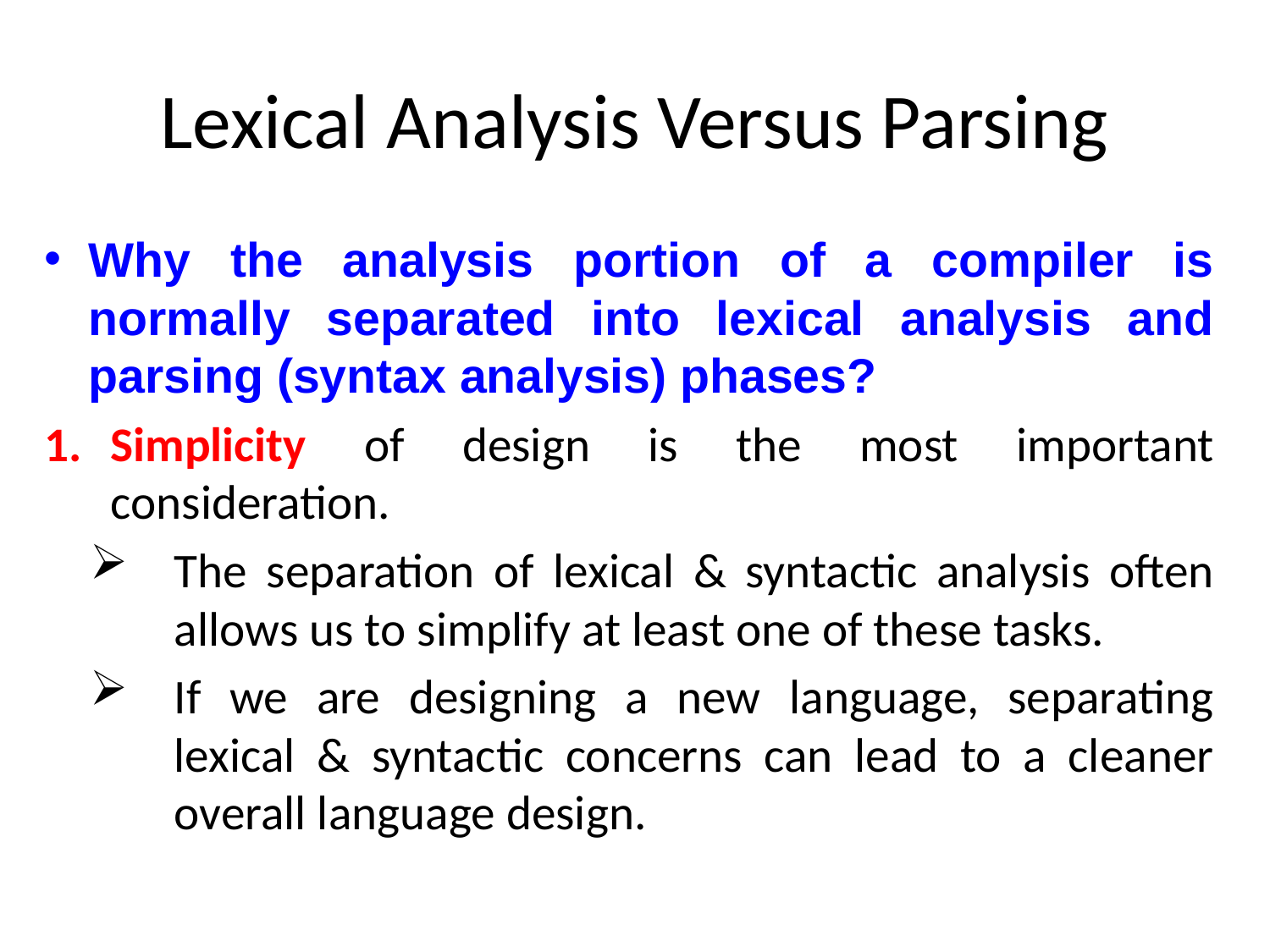

# Lexical Analysis Versus Parsing
Why the analysis portion of a compiler is normally separated into lexical analysis and parsing (syntax analysis) phases?
Simplicity of design is the most important consideration.
The separation of lexical & syntactic analysis often allows us to simplify at least one of these tasks.
If we are designing a new language, separating lexical & syntactic concerns can lead to a cleaner overall language design.